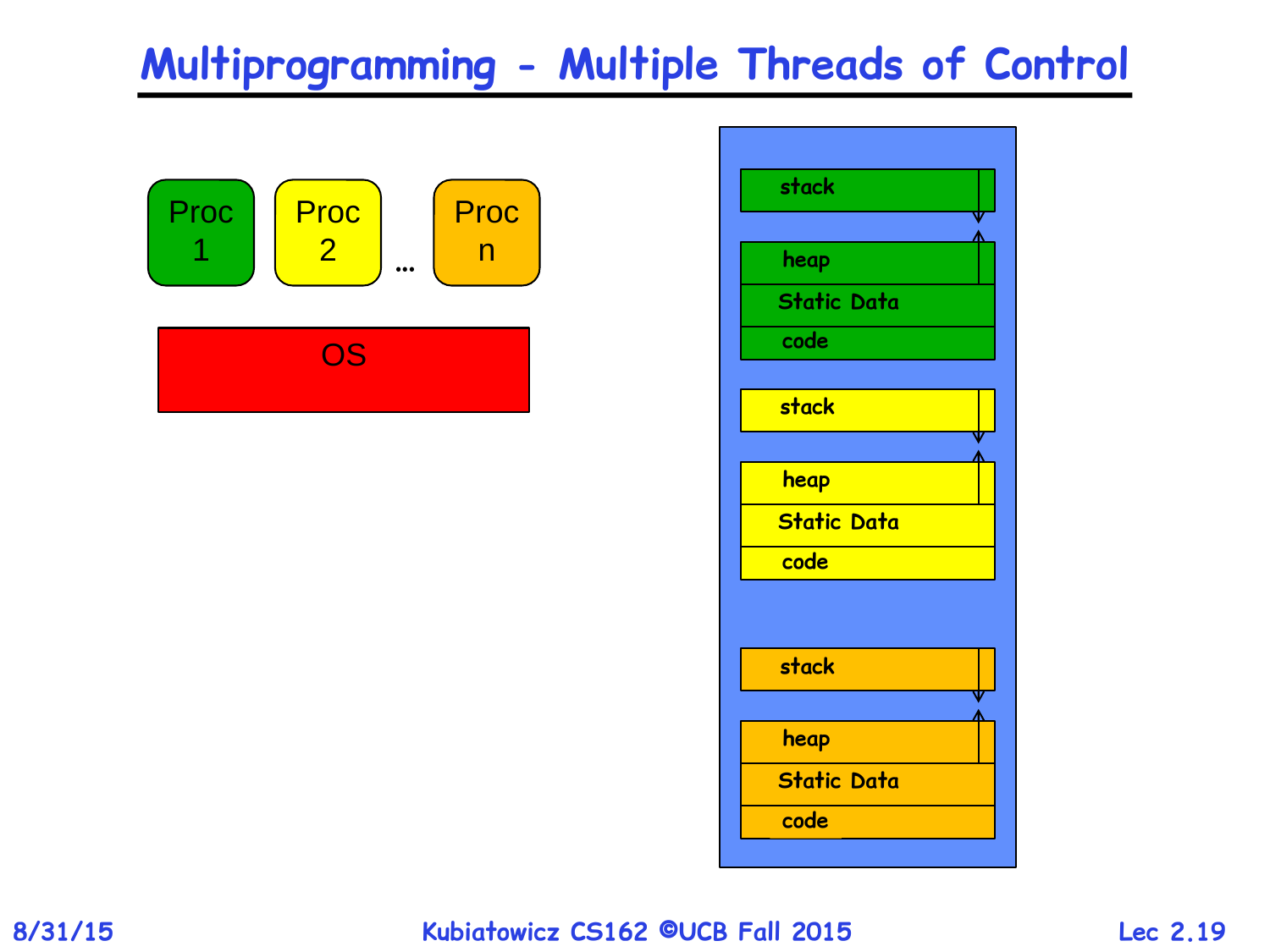

# Multiprogramming - Multiple Threads of Control

stack

heap

Static Data

code

Proc 1
Proc 2
Proc n
…
OS
stack

heap

Static Data

code

stack

heap

Static Data

code